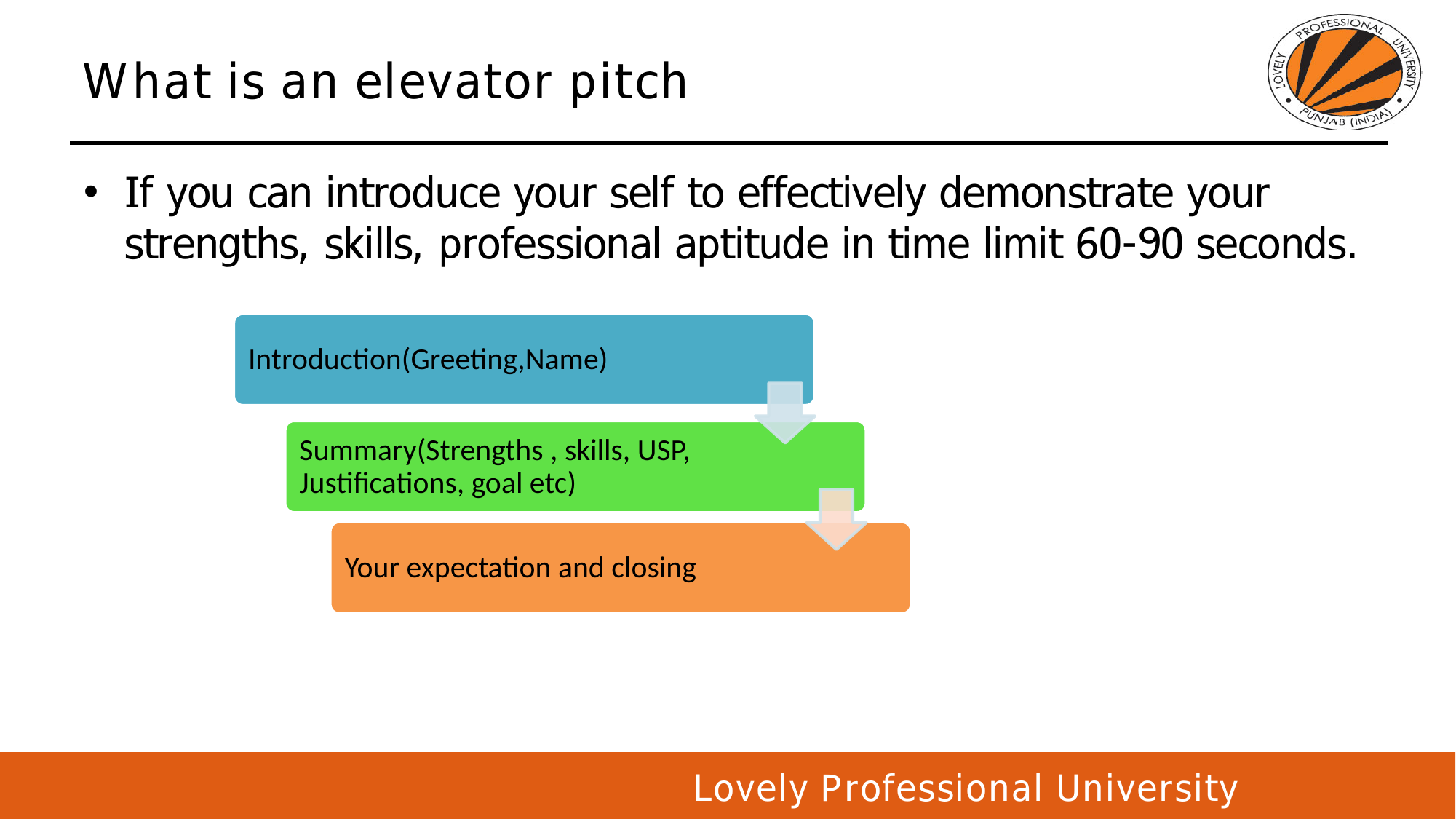

# What is an elevator pitch
If you can introduce your self to effectively demonstrate your strengths, skills, professional aptitude in time limit 60-90 seconds.

Introduction(Greeting,Name)
Summary(Strengths , skills, USP, Justifications, goal etc)
Your expectation and closing